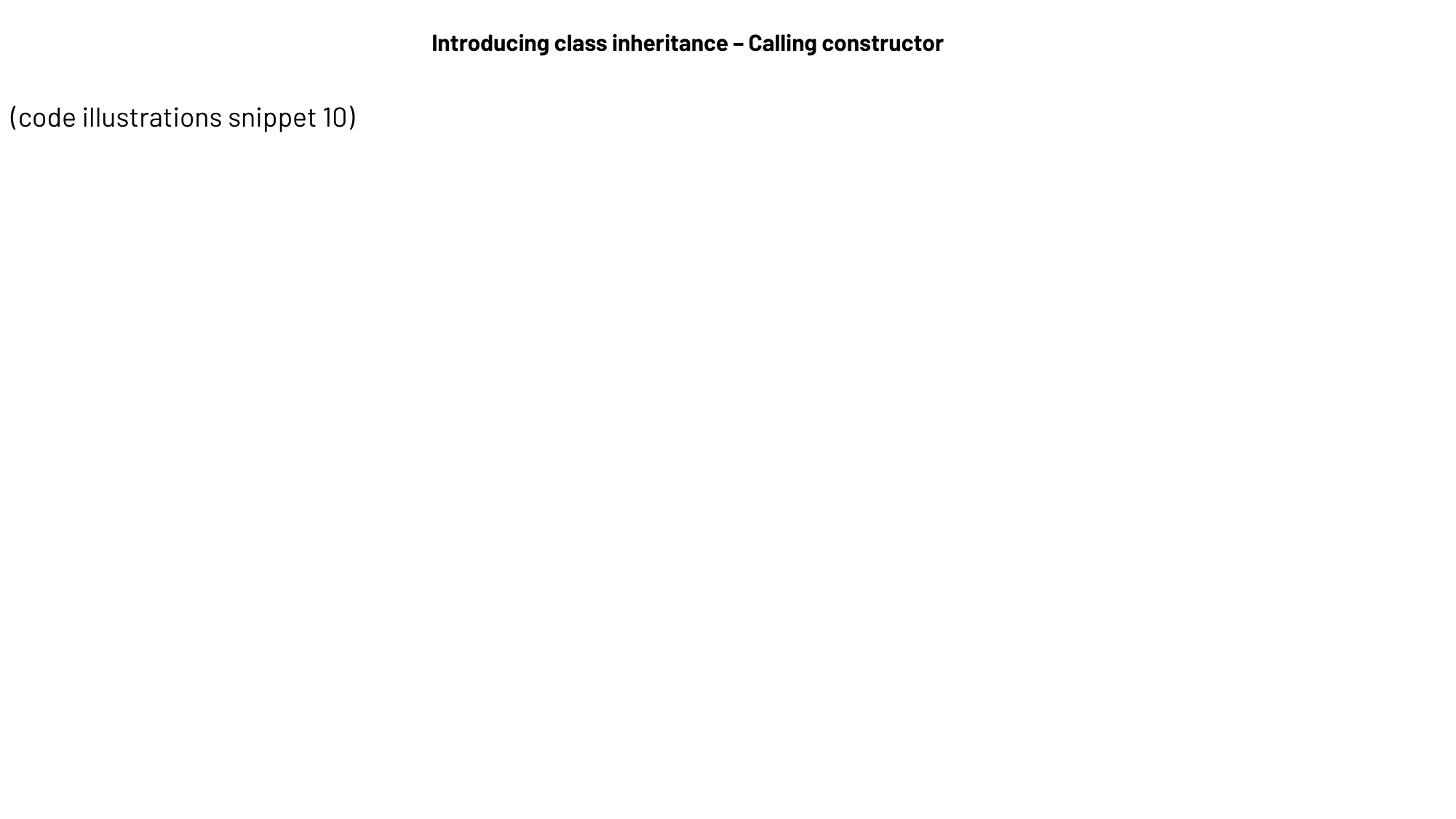

Introducing class inheritance – Calling constructor
(code illustrations snippet 10)